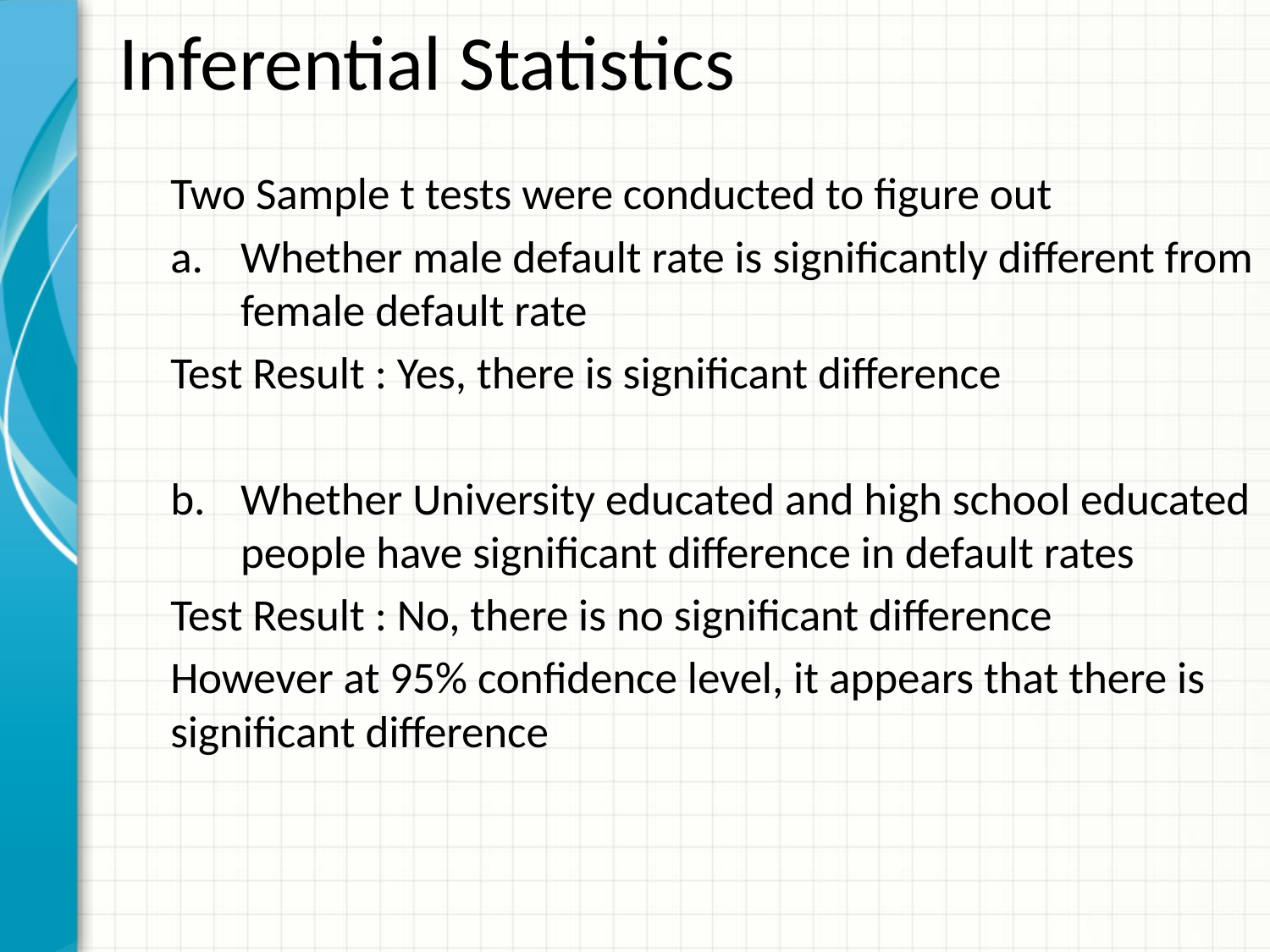

# Inferential Statistics
Two Sample t tests were conducted to figure out
Whether male default rate is significantly different from female default rate
Test Result : Yes, there is significant difference

Whether University educated and high school educated people have significant difference in default rates
Test Result : No, there is no significant difference
However at 95% confidence level, it appears that there is significant difference